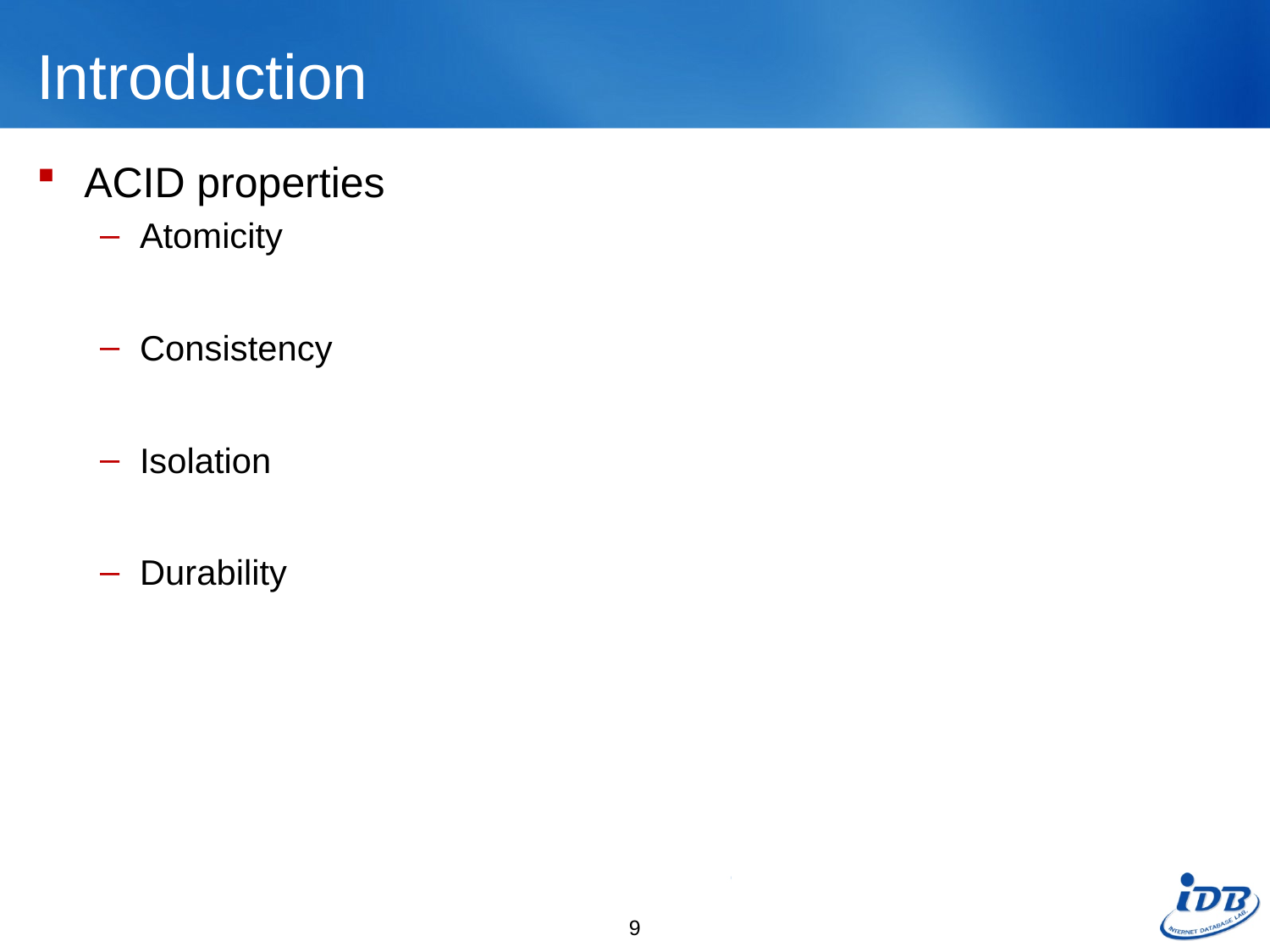

# Introduction
ACID properties
Atomicity

Consistency

Isolation

Durability

9